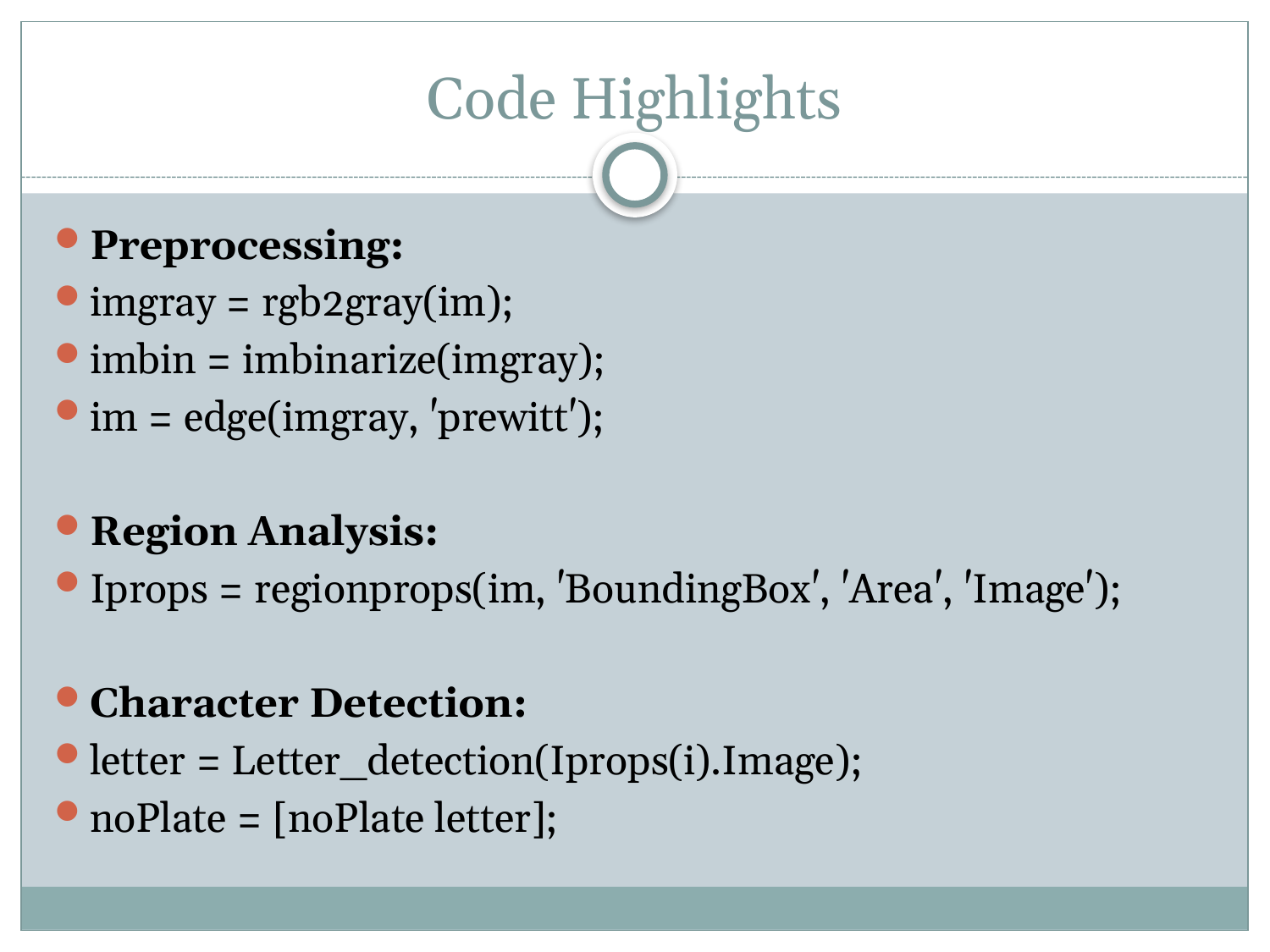

# Code Highlights
Preprocessing:
imgray = rgb2gray(im);
imbin = imbinarize(imgray);
im = edge(imgray, 'prewitt');

Region Analysis:
Iprops = regionprops(im, 'BoundingBox', 'Area', 'Image');

Character Detection:
letter = Letter_detection(Iprops(i).Image);
noPlate = [noPlate letter];